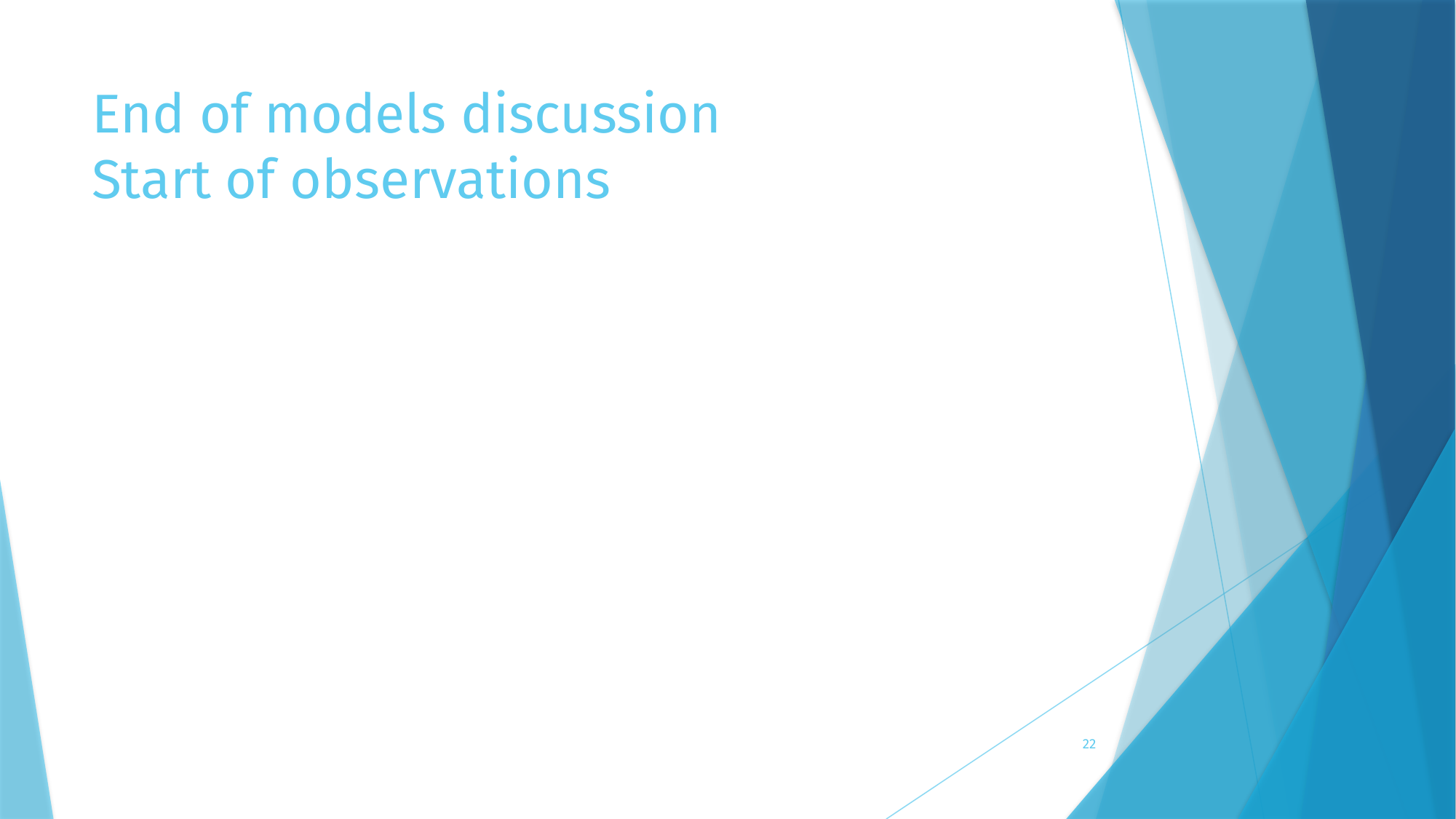

# End of models discussion Start of observations

22